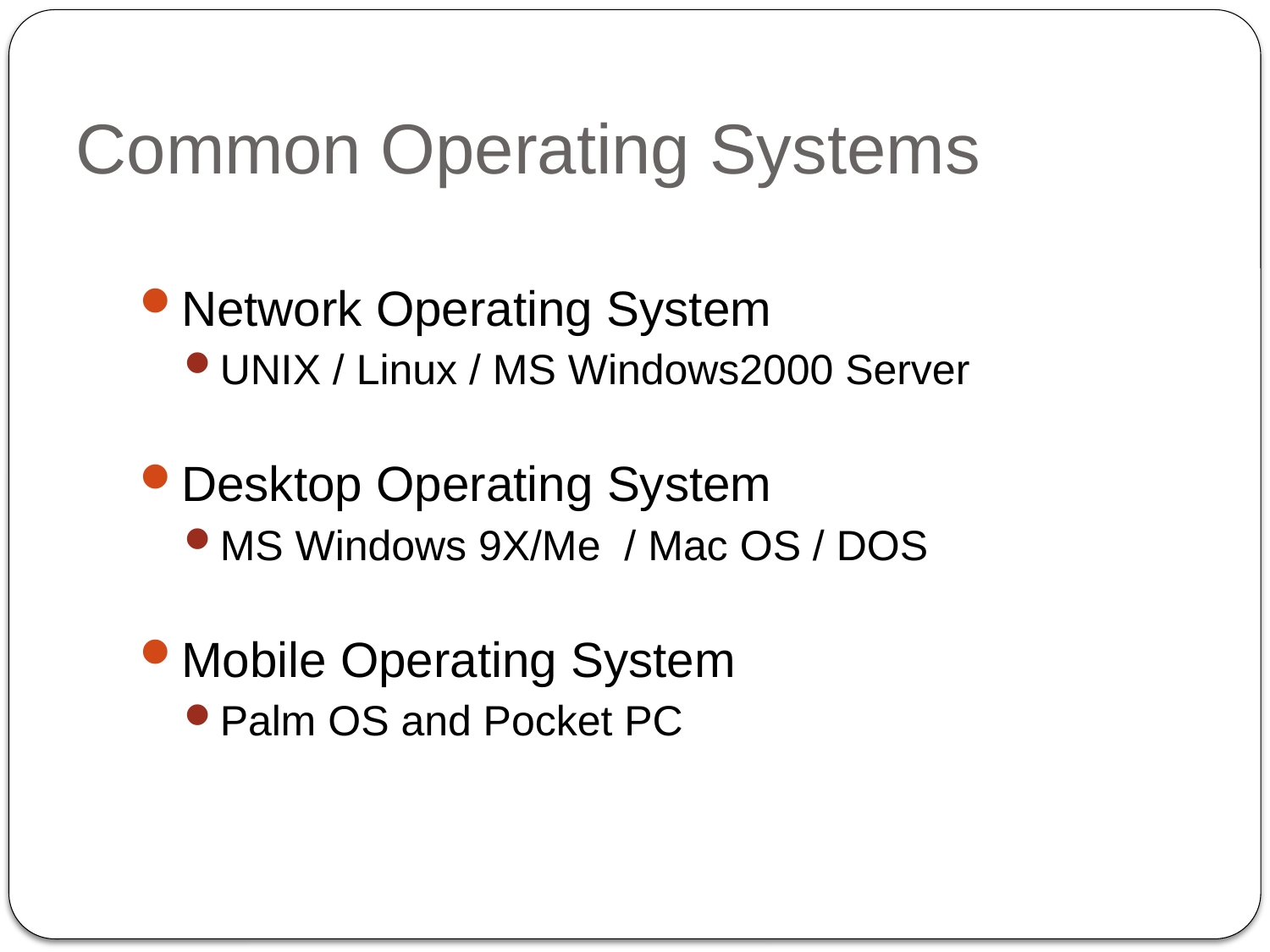

# Common Operating Systems

Network Operating System
UNIX / Linux / MS Windows2000 Server

Desktop Operating System
MS Windows 9X/Me  / Mac OS / DOS

Mobile Operating System
Palm OS and Pocket PC